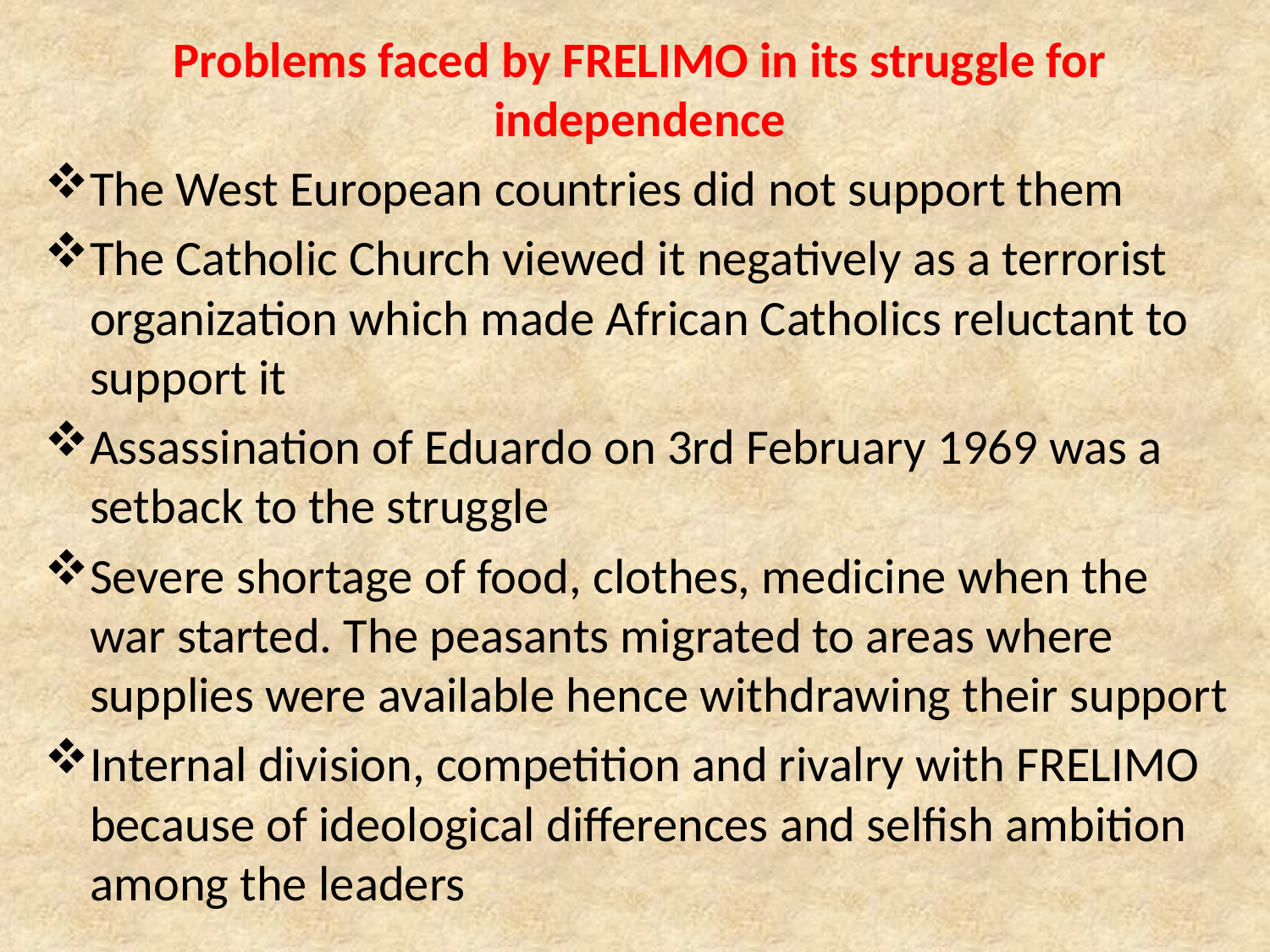

Problems faced by FRELIMO in its struggle for independence
The West European countries did not support them
The Catholic Church viewed it negatively as a terrorist organization which made African Catholics reluctant to support it
Assassination of Eduardo on 3rd February 1969 was a setback to the struggle
Severe shortage of food, clothes, medicine when the war started. The peasants migrated to areas where supplies were available hence withdrawing their support
Internal division, competition and rivalry with FRELIMO because of ideological differences and selfish ambition among the leaders